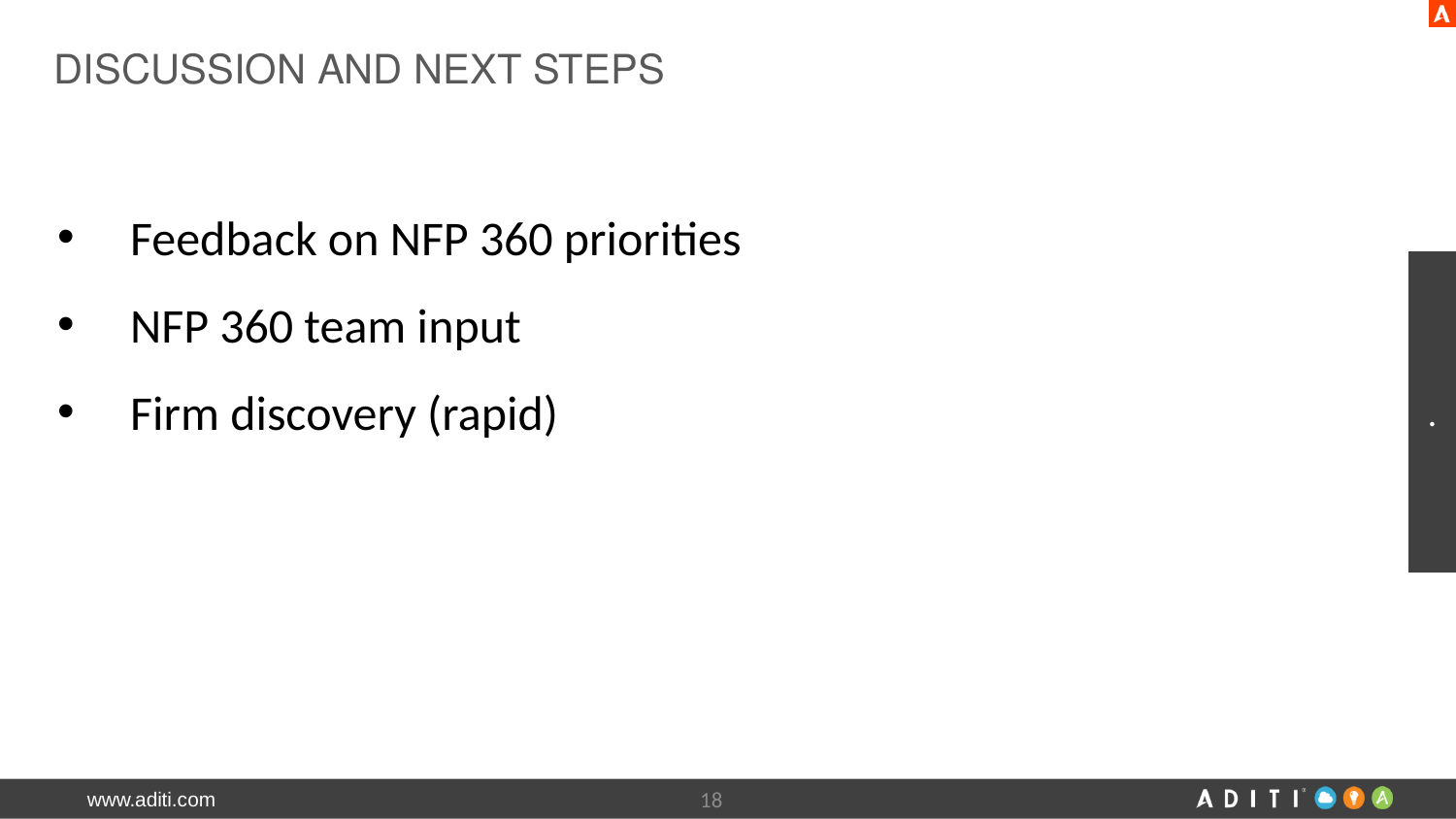

Discussion and next steps
Feedback on NFP 360 priorities
NFP 360 team input
Firm discovery (rapid)
.
18